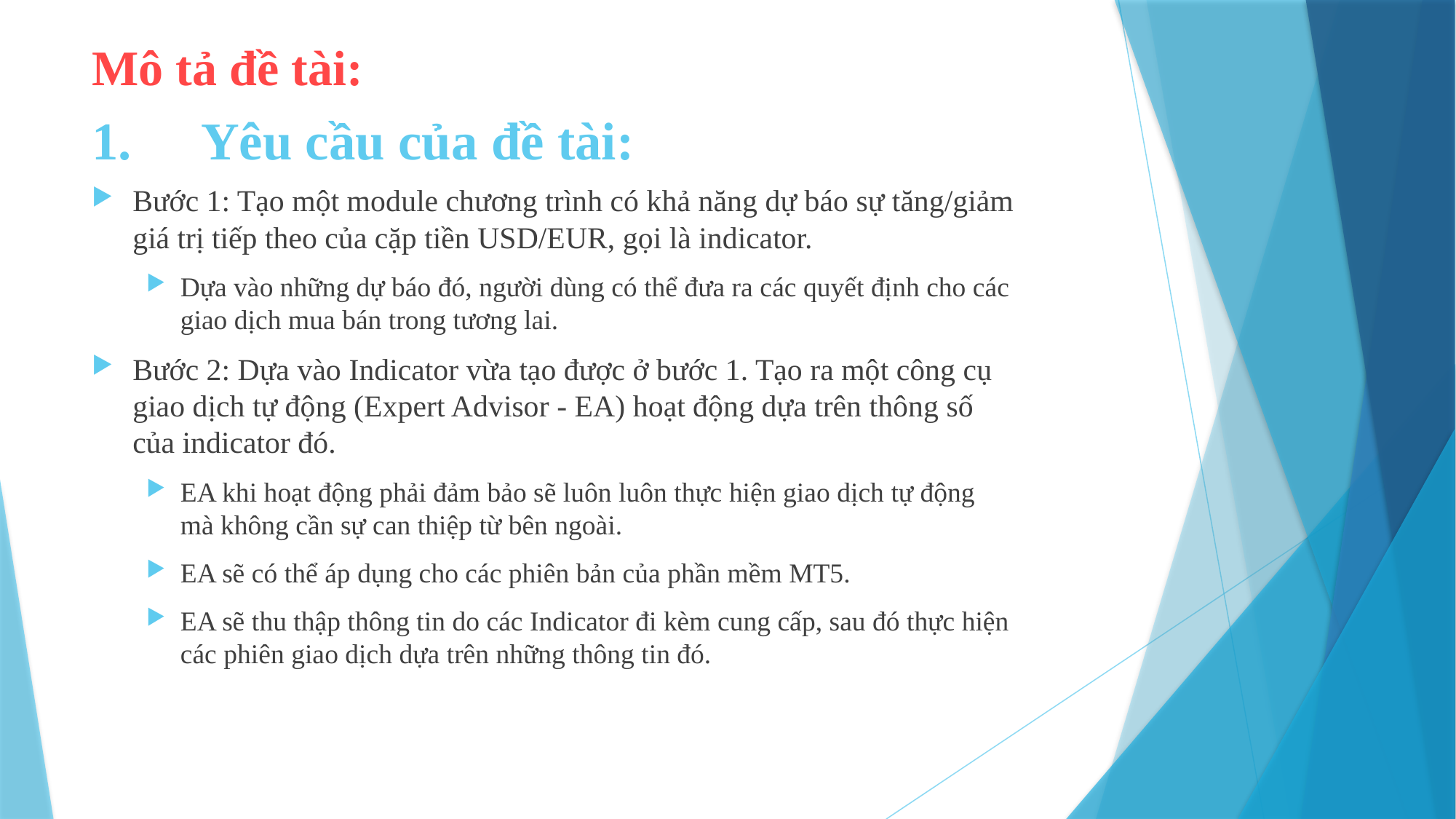

# Mô tả đề tài:
1.	Yêu cầu của đề tài:
Bước 1: Tạo một module chương trình có khả năng dự báo sự tăng/giảm giá trị tiếp theo của cặp tiền USD/EUR, gọi là indicator.
Dựa vào những dự báo đó, người dùng có thể đưa ra các quyết định cho các giao dịch mua bán trong tương lai.
Bước 2: Dựa vào Indicator vừa tạo được ở bước 1. Tạo ra một công cụ giao dịch tự động (Expert Advisor - EA) hoạt động dựa trên thông số của indicator đó.
EA khi hoạt động phải đảm bảo sẽ luôn luôn thực hiện giao dịch tự động mà không cần sự can thiệp từ bên ngoài.
EA sẽ có thể áp dụng cho các phiên bản của phần mềm MT5.
EA sẽ thu thập thông tin do các Indicator đi kèm cung cấp, sau đó thực hiện các phiên giao dịch dựa trên những thông tin đó.